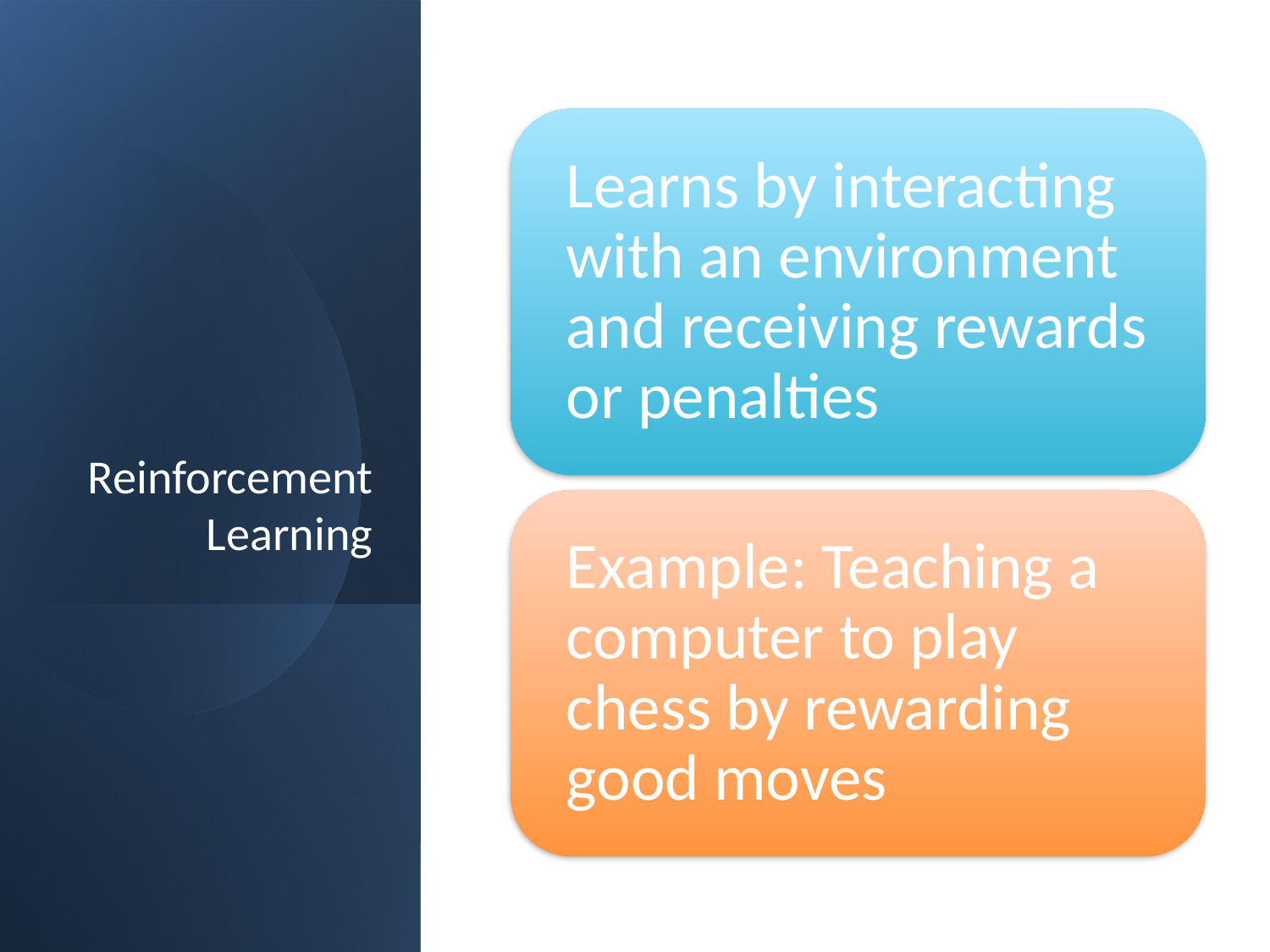

Learns by interacting with an environment and receiving rewards or penalties
Example: Teaching a computer to play chess by rewarding good moves

# Reinforcement Learning